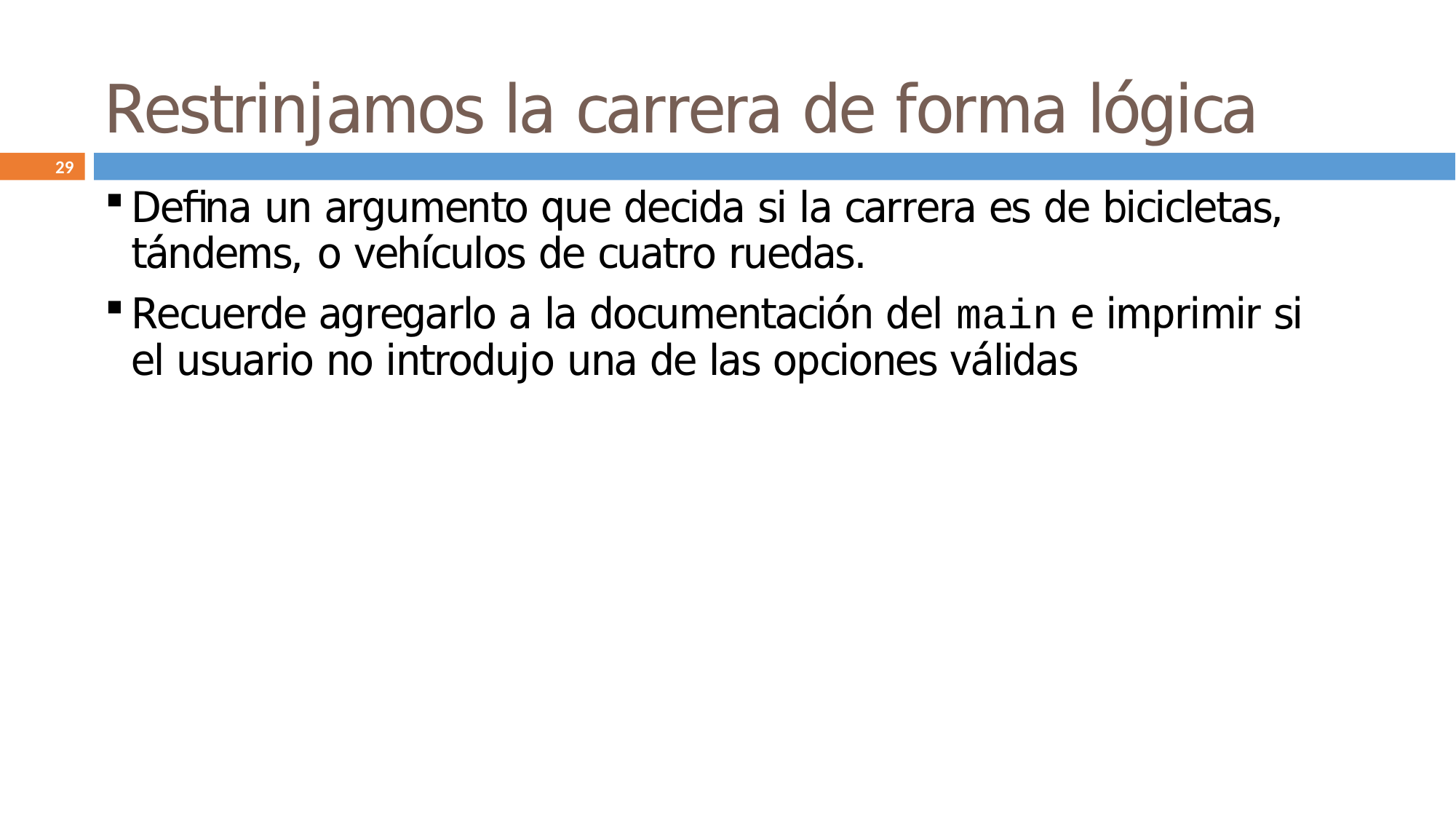

# Restrinjamos la carrera de forma lógica
29
Defina un argumento que decida si la carrera es de bicicletas, tándems, o vehículos de cuatro ruedas.
Recuerde agregarlo a la documentación del main e imprimir si el usuario no introdujo una de las opciones válidas